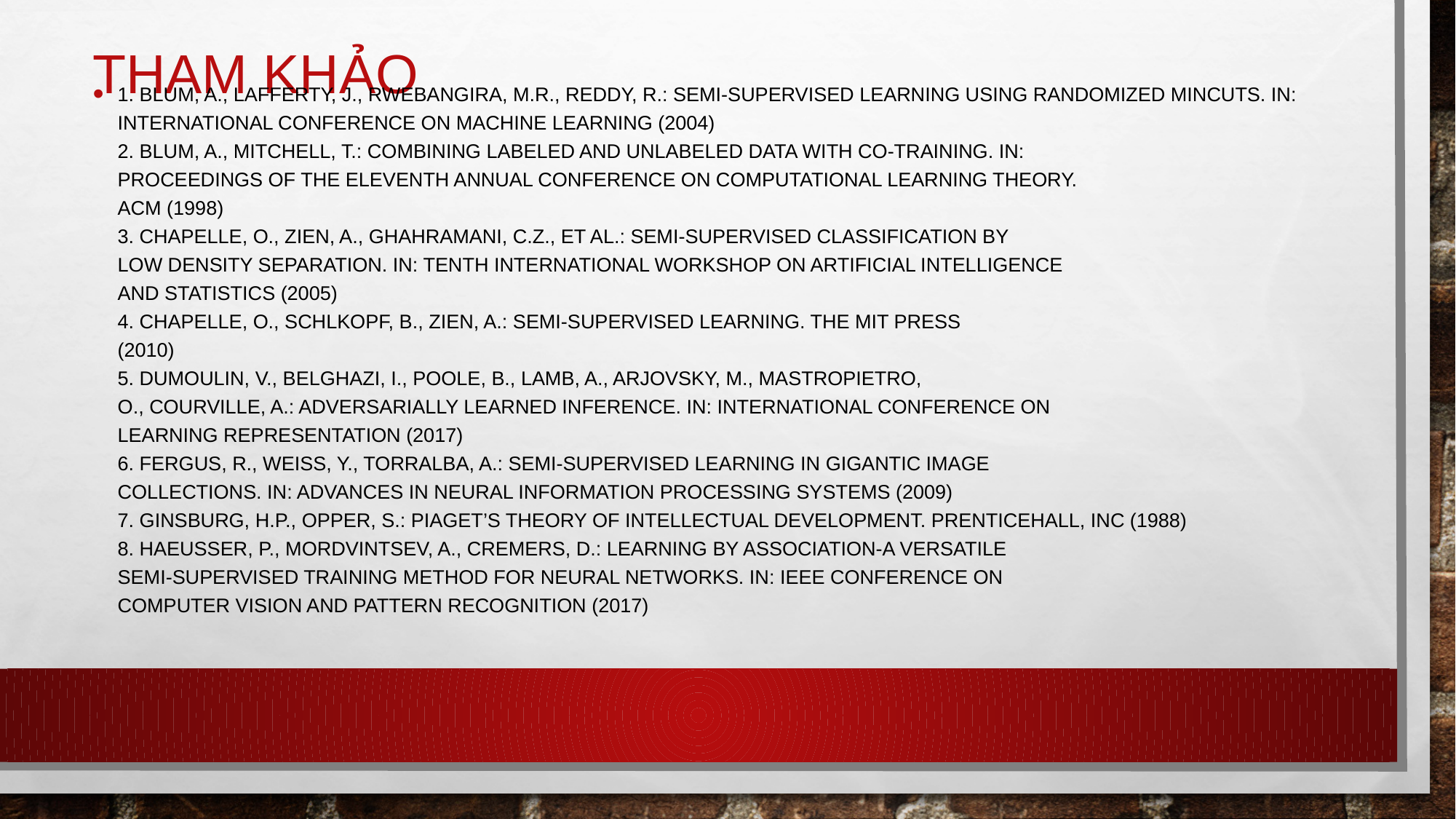

# Tham khảo
1. Blum, A., Lafferty, J., Rwebangira, M.R., Reddy, R.: Semi-supervised learning using randomized mincuts. In: International Conference on Machine Learning (2004)
2. Blum, A., Mitchell, T.: Combining labeled and unlabeled data with co-training. In:
Proceedings of the eleventh annual conference on Computational learning theory.
ACM (1998)
3. Chapelle, O., Zien, A., Ghahramani, C.Z., et al.: Semi-supervised classification by
low density separation. In: Tenth International Workshop on Artificial Intelligence
and Statistics (2005)
4. Chapelle, O., Schlkopf, B., Zien, A.: Semi-supervised learning. The MIT Press
(2010)
5. Dumoulin, V., Belghazi, I., Poole, B., Lamb, A., Arjovsky, M., Mastropietro,
O., Courville, A.: Adversarially learned inference. In: International Conference on
Learning Representation (2017)
6. Fergus, R., Weiss, Y., Torralba, A.: Semi-supervised learning in gigantic image
collections. In: Advances in Neural Information Processing Systems (2009)
7. Ginsburg, H.P., Opper, S.: Piaget’s theory of intellectual development. PrenticeHall, Inc (1988)
8. Haeusser, P., Mordvintsev, A., Cremers, D.: Learning by association-a versatile
semi-supervised training method for neural networks. In: IEEE Conference on
Computer Vision and Pattern Recognition (2017)